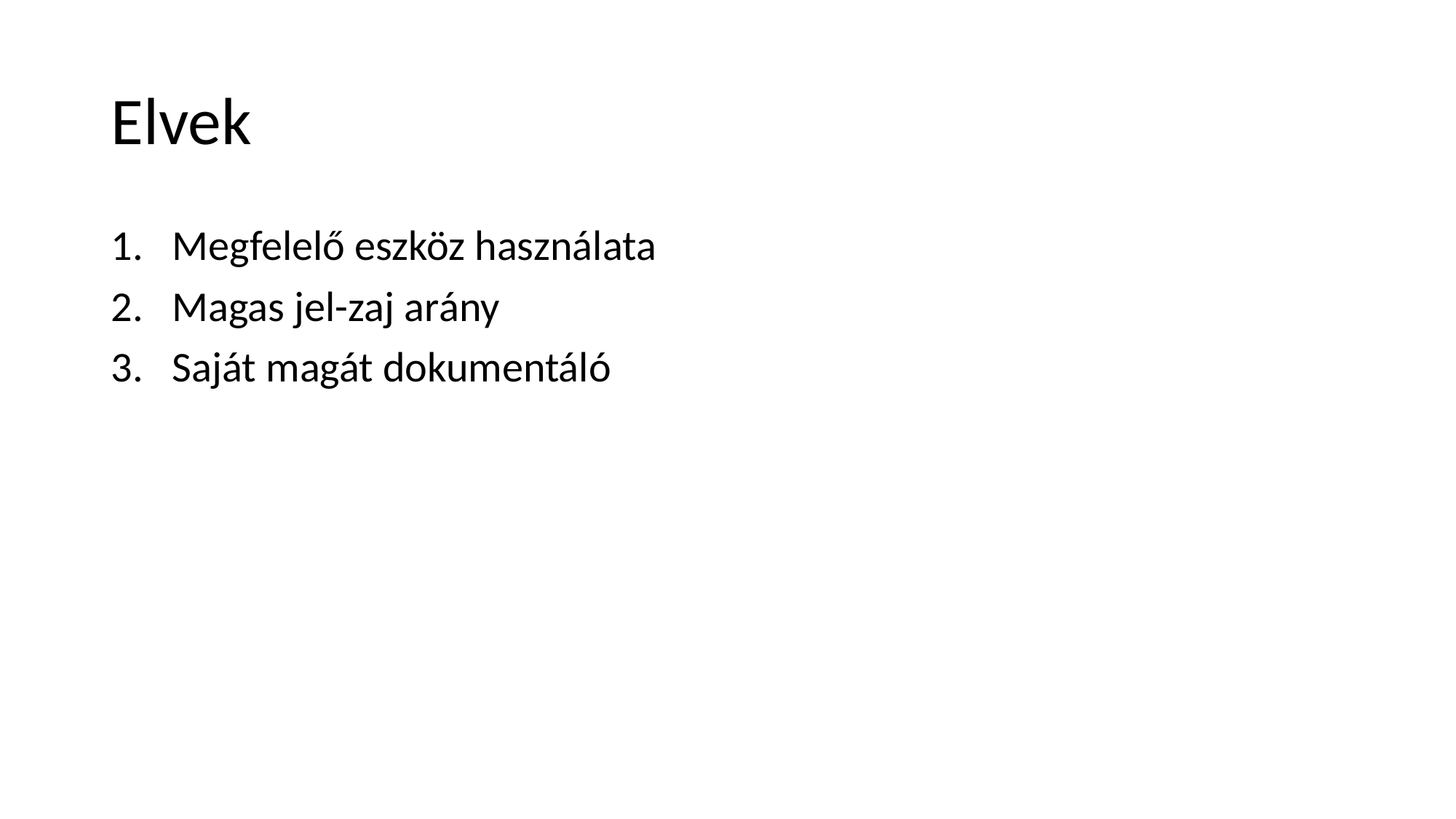

# Elvek
Megfelelő eszköz használata
Magas jel-zaj arány
Saját magát dokumentáló